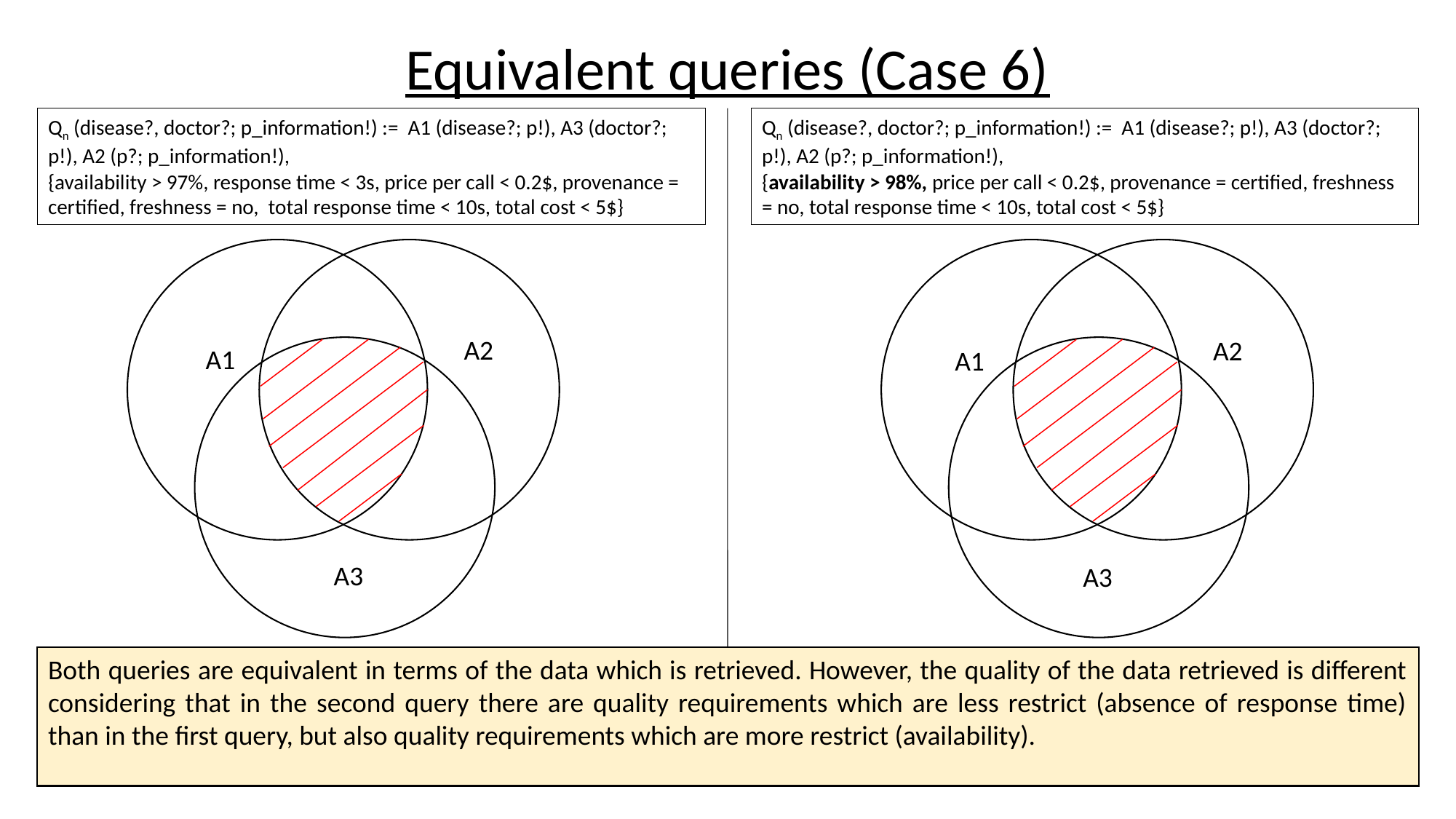

# Equivalent queries (Case 6)
Qn (disease?, doctor?; p_information!) :=  A1 (disease?; p!), A3 (doctor?; p!), A2 (p?; p_information!),
{availability > 97%, response time < 3s, price per call < 0.2$, provenance = certified, freshness = no,  total response time < 10s, total cost < 5$}
Qn (disease?, doctor?; p_information!) :=  A1 (disease?; p!), A3 (doctor?; p!), A2 (p?; p_information!),
{availability > 98%, price per call < 0.2$, provenance = certified, freshness = no, total response time < 10s, total cost < 5$}

A2
A1
A3

A2
A1
A3
Both queries are equivalent in terms of the data which is retrieved. However, the quality of the data retrieved is different considering that in the second query there are quality requirements which are less restrict (absence of response time) than in the first query, but also quality requirements which are more restrict (availability).